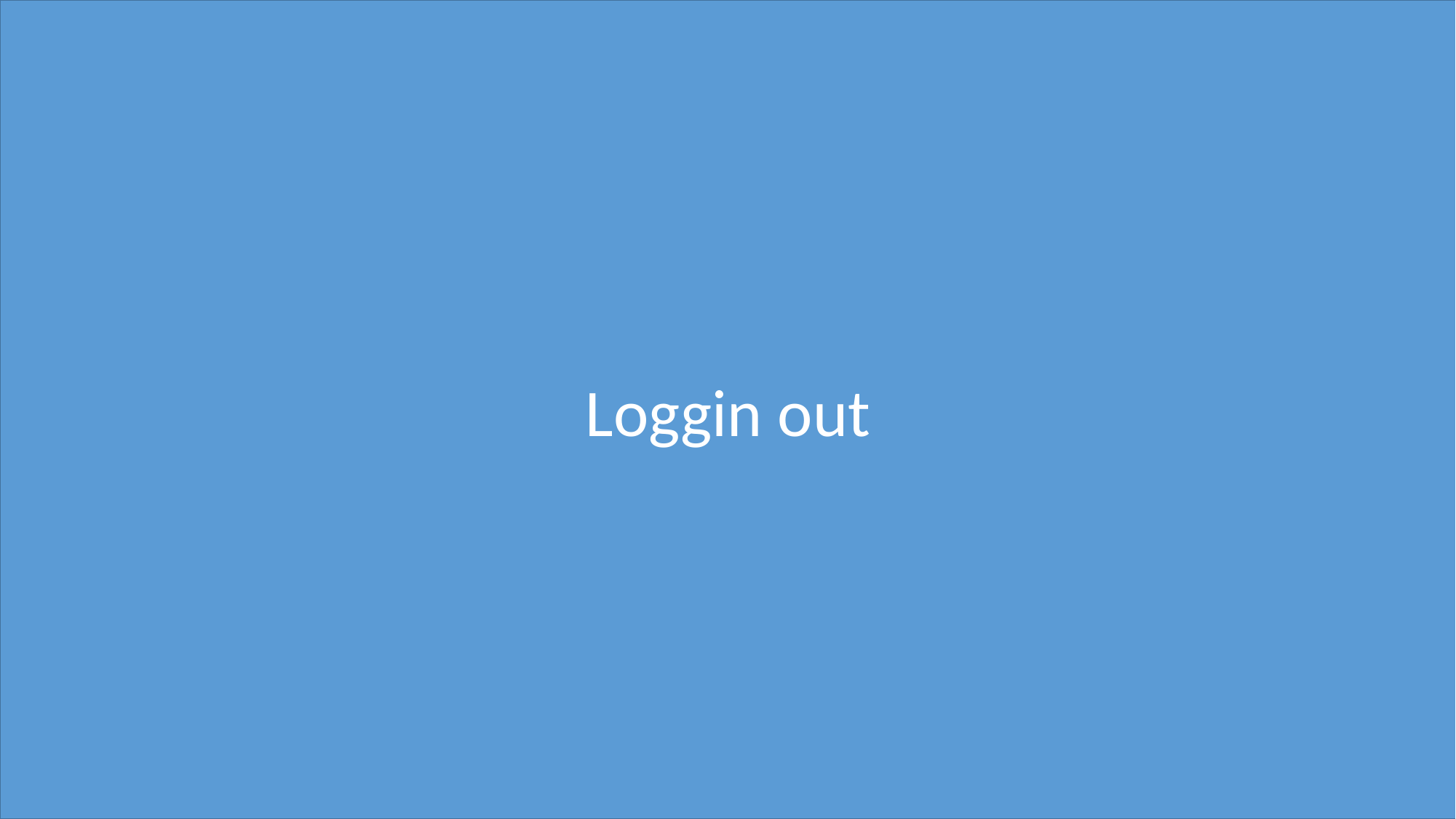

Loggin out
| Project | Tasks | Sprint | Role | Status | Settings |
| --- | --- | --- | --- | --- | --- |

PROFILE

Project

Scrum Master :
| Project 1 |
| --- |
| Project 2 |
| Project 3 |
| Project 4 |
| Project 5 |
CREATE SPRINT
| BACK LOG | TO DO | DOING | DONE |
| --- | --- | --- | --- |
Desctiption

|  |  |  |  |
| --- | --- | --- | --- |
|  |  |  |  |
|  |  |  |  |
|  |  |  |  |
|  |  |  |  |
|  |  |  |  |
|  |  |  |  |
|  |  |  |  |
| TASK 1 | TASK 3 | TASK 4 | TASK 1 |
| --- | --- | --- | --- |
| TASK 2 | TASK 6 | TASK 7 | TASK 2 |
| TASK 3 | TASK 5 |  |  |
| TASK 4 |  |  |  |
| TASK 5 |  |  |  |
| TASK 6 |  |  |  |
| TASK 7 |  |  |  |
|  |  |  |  |
Description and assigned users of selected task

LIST OF
SPRINTS
Sprint 1
------------------------
Sprint 2
------------------------
Sprint 3
------------------------